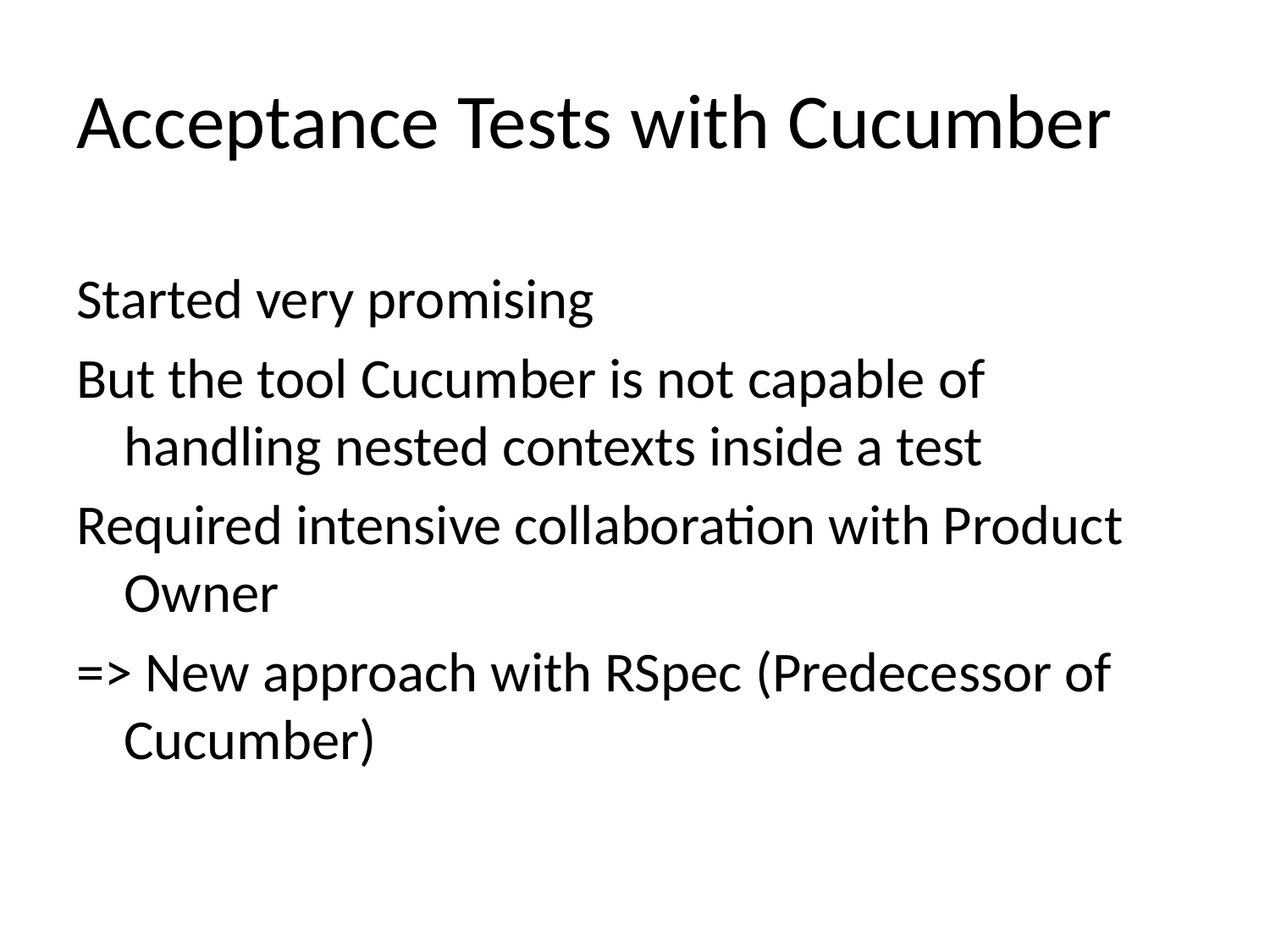

# Acceptance Tests with Cucumber
Started very promising
But the tool Cucumber is not capable of handling nested contexts inside a test
Required intensive collaboration with Product Owner
=> New approach with RSpec (Predecessor of Cucumber)